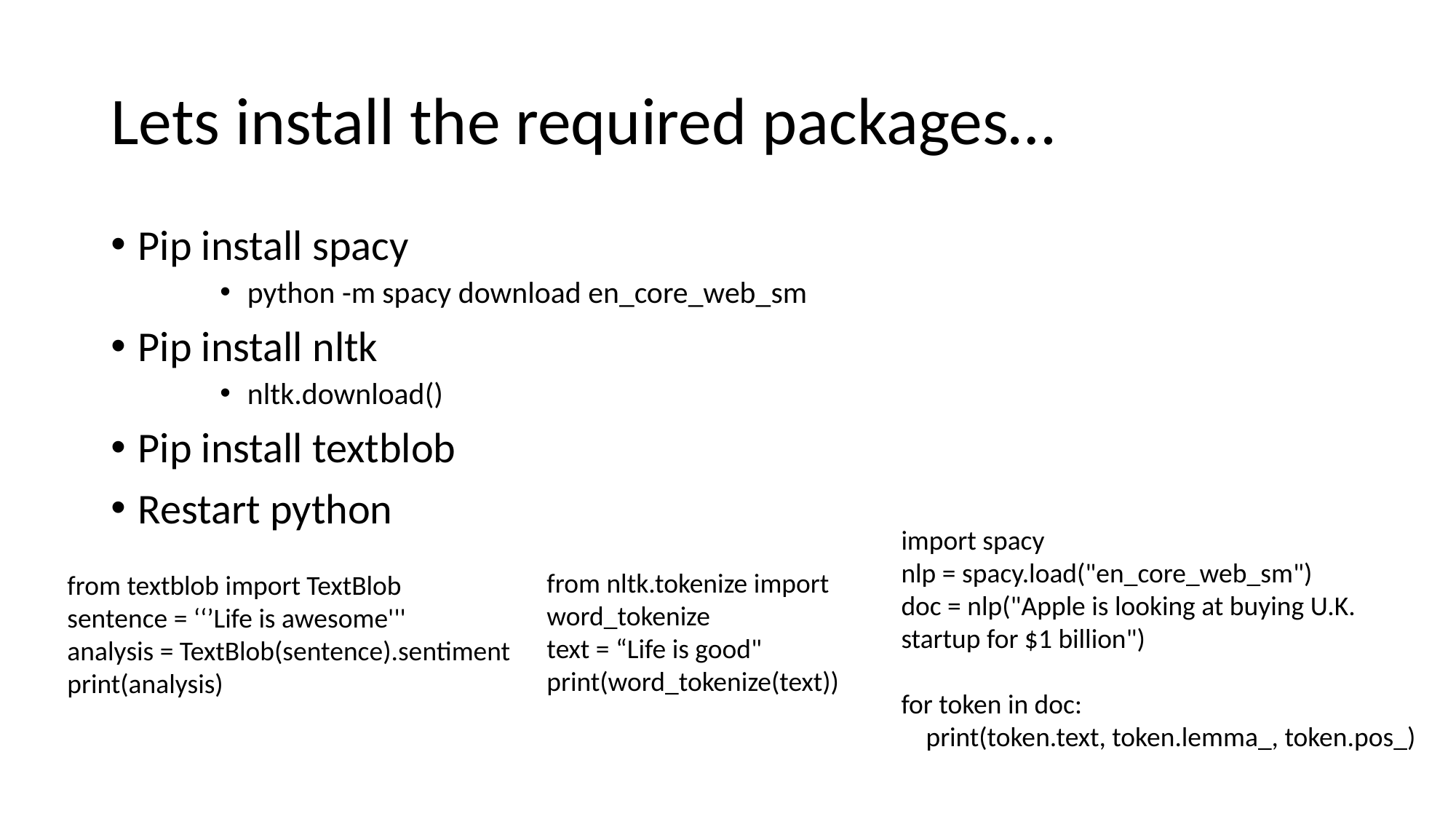

# Lets install the required packages…
Pip install spacy
python -m spacy download en_core_web_sm
Pip install nltk
nltk.download()
Pip install textblob
Restart python

import spacy
nlp = spacy.load("en_core_web_sm")
doc = nlp("Apple is looking at buying U.K. startup for $1 billion")

for token in doc:
    print(token.text, token.lemma_, token.pos_)

from nltk.tokenize import word_tokenize
text = “Life is good"
print(word_tokenize(text))

from textblob import TextBlob
sentence = ‘‘’Life is awesome'''
analysis = TextBlob(sentence).sentiment
print(analysis)